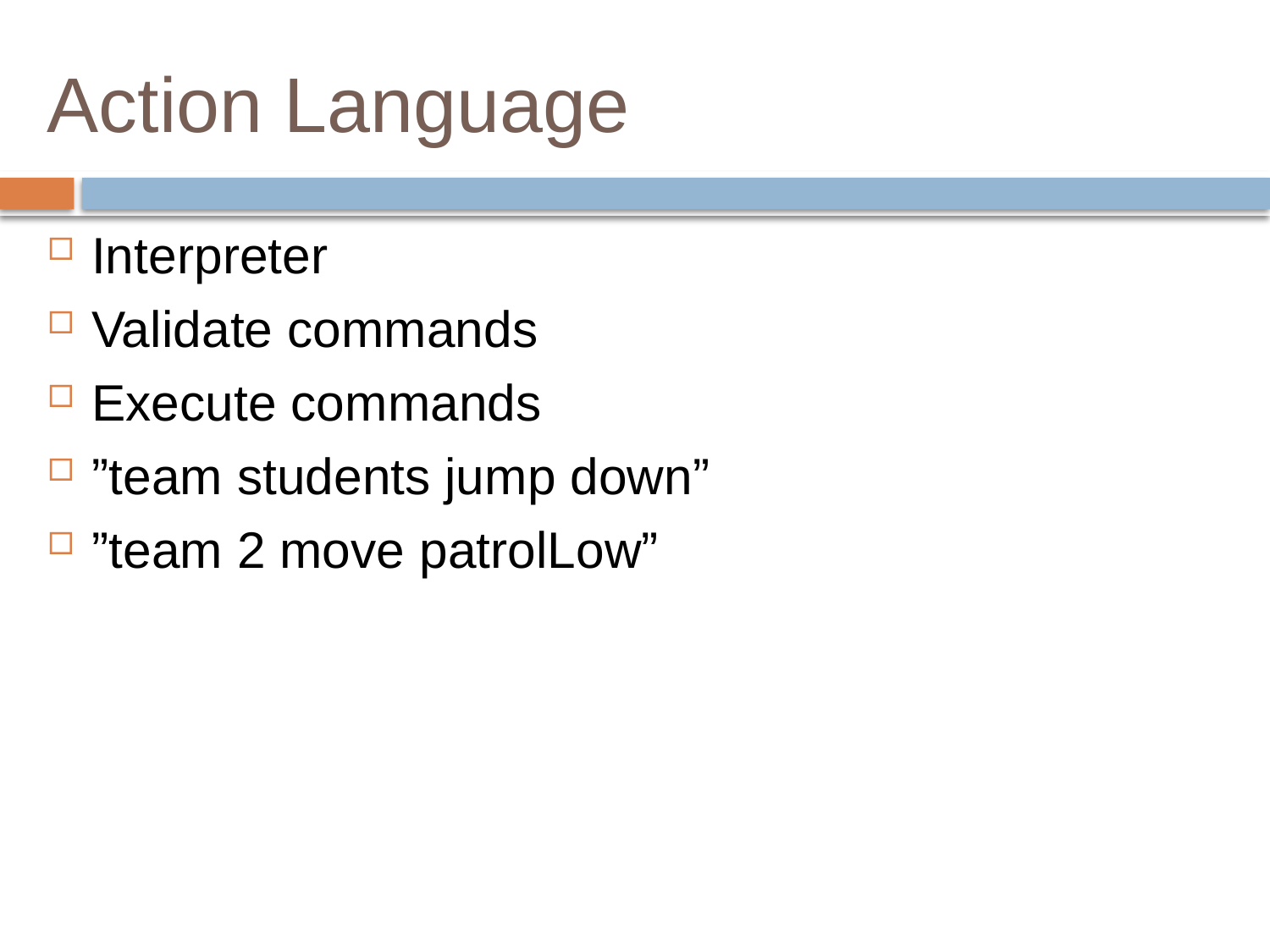

# Action Language
Interpreter
Validate commands
Execute commands
”team students jump down”
”team 2 move patrolLow”